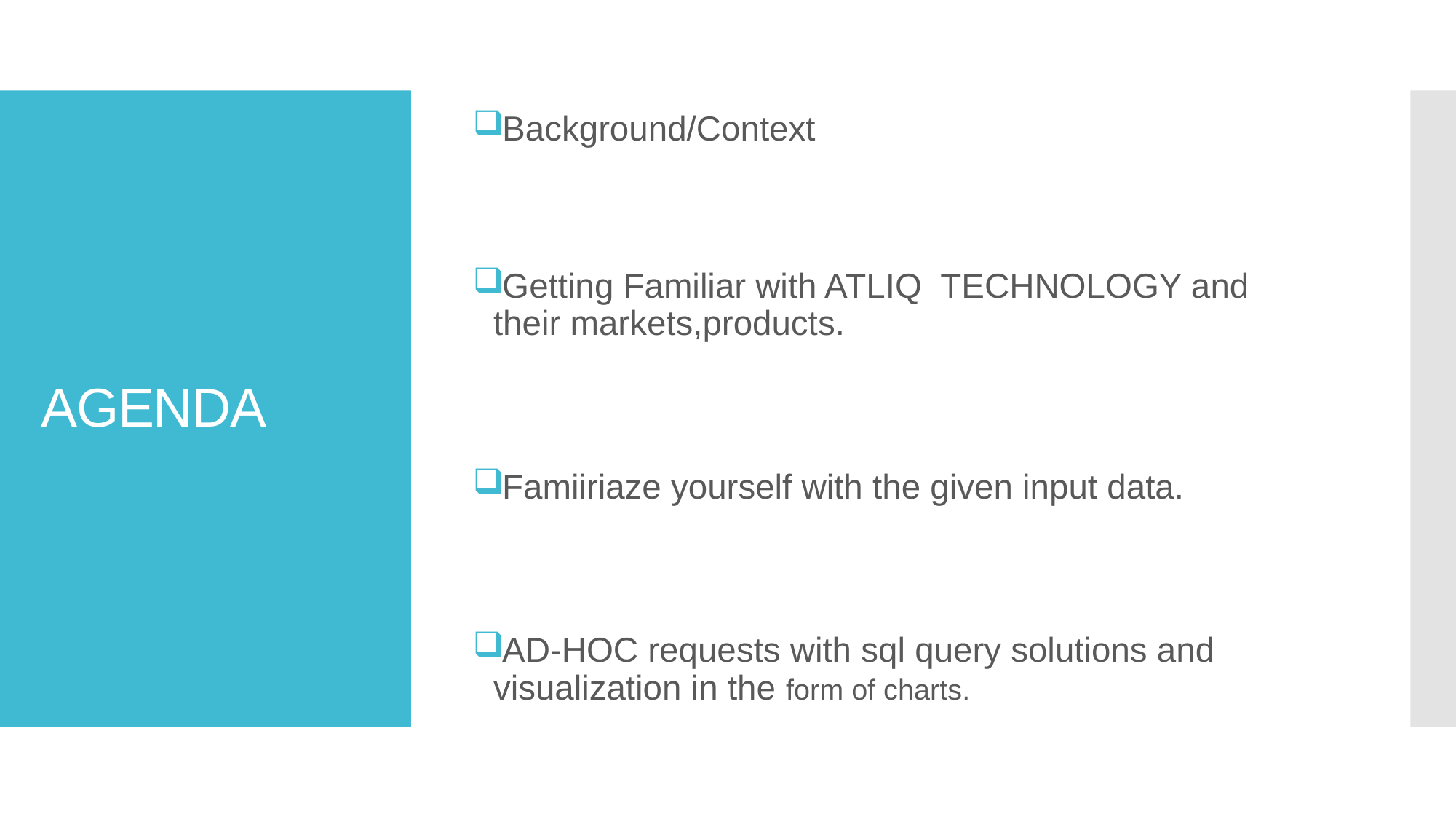

Background/Context

Getting Familiar with ATLIQ  TECHNOLOGY and their markets,products.

Famiiriaze yourself with the given input data.

AD-HOC requests with sql query solutions and visualization in the form of charts.
# AGENDA